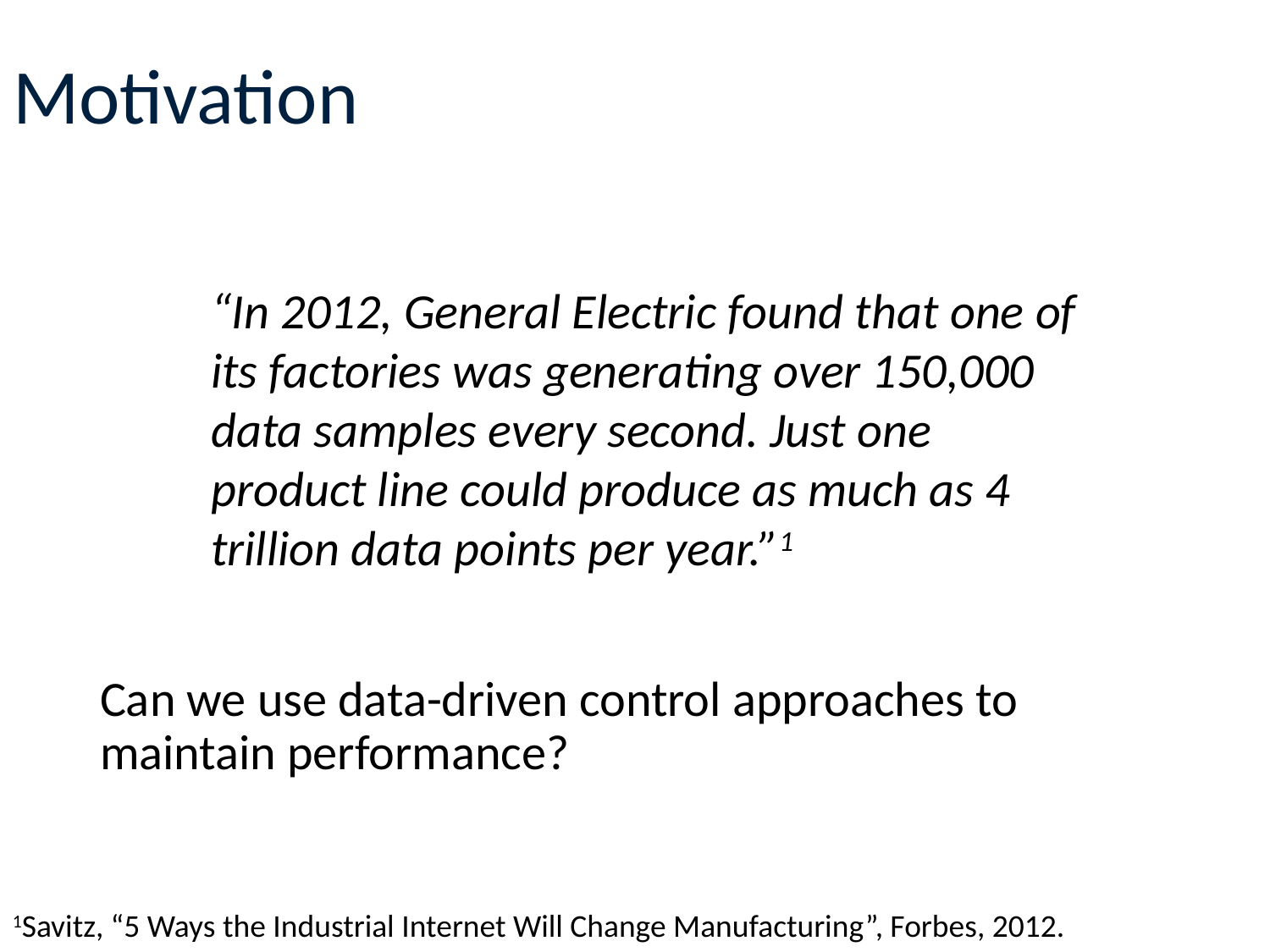

# Motivation
“In 2012, General Electric found that one of its factories was generating over 150,000 data samples every second. Just one product line could produce as much as 4 trillion data points per year.”1
Can we use data-driven control approaches to maintain performance?
1Savitz, “5 Ways the Industrial Internet Will Change Manufacturing”, Forbes, 2012.